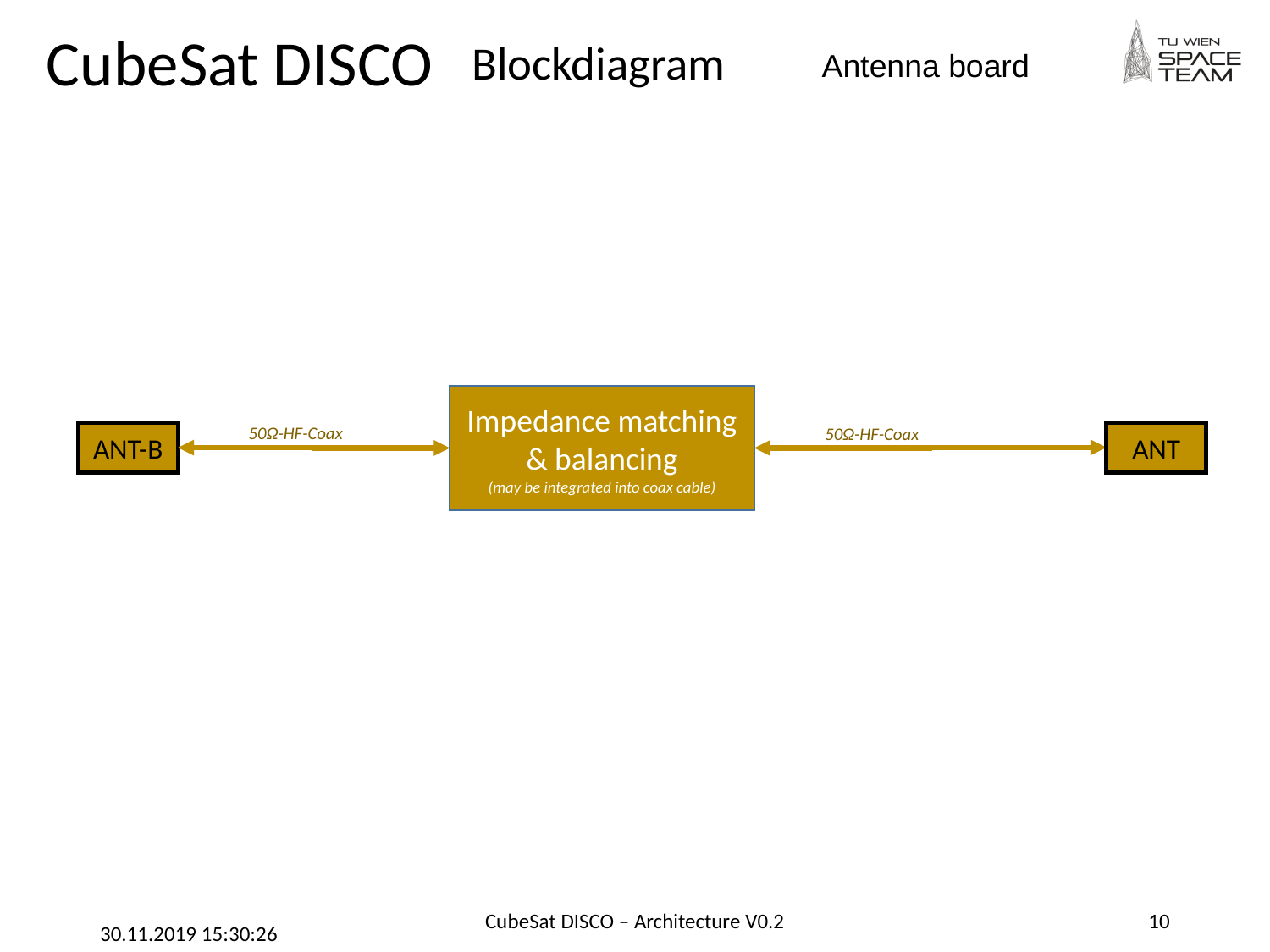

# Blockdiagram
Antenna board
Impedance matching & balancing
(may be integrated into coax cable)
50Ω-HF-Coax
50Ω-HF-Coax
ANT
ANT-B

30.11.2019 15:30:26

CubeSat DISCO – Architecture V0.2

10